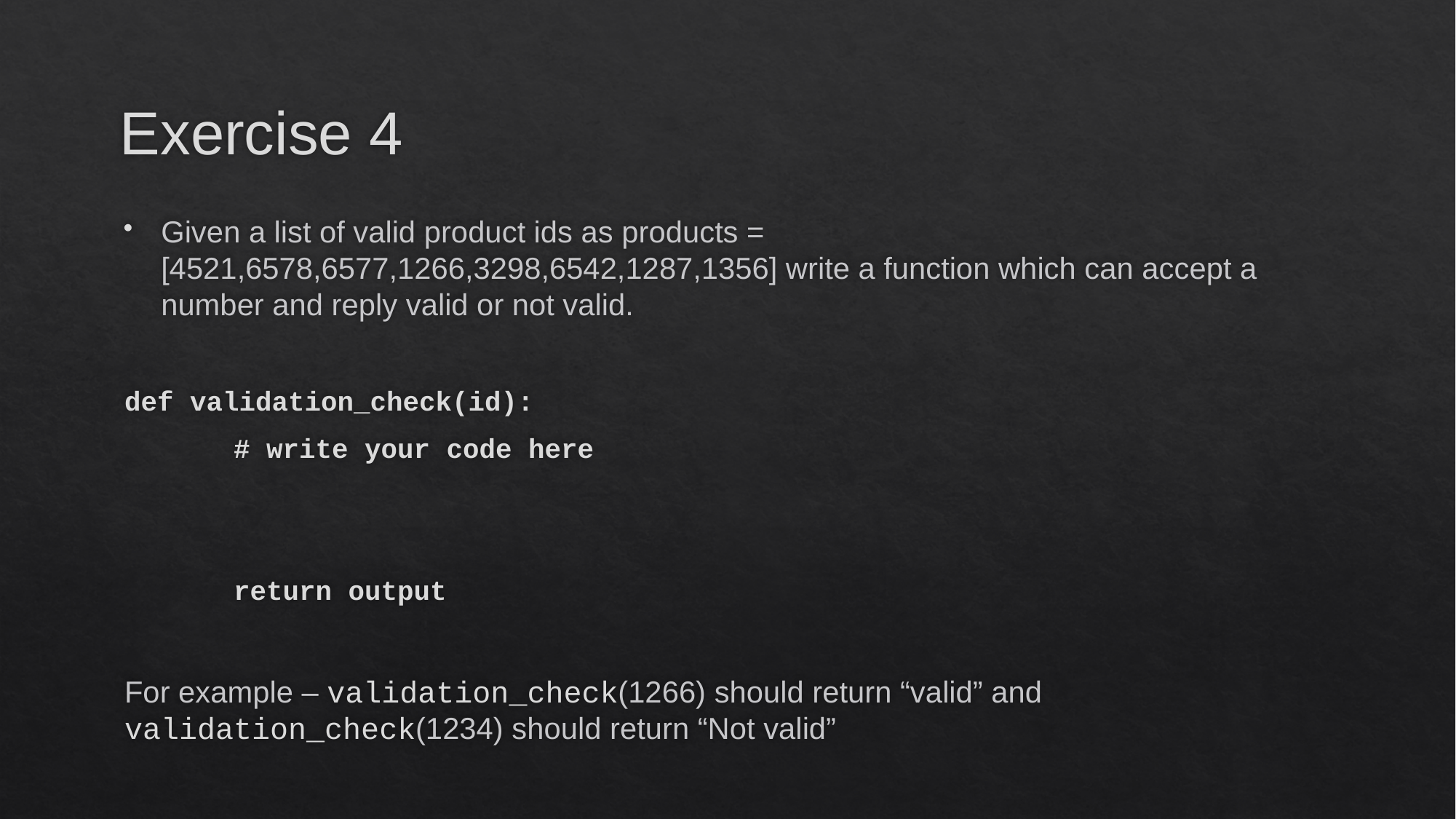

# Exercise 4
Given a list of valid product ids as products = [4521,6578,6577,1266,3298,6542,1287,1356] write a function which can accept a number and reply valid or not valid.

def validation_check(id):
	# write your code here

	return output

For example – validation_check(1266) should return “valid” and validation_check(1234) should return “Not valid”